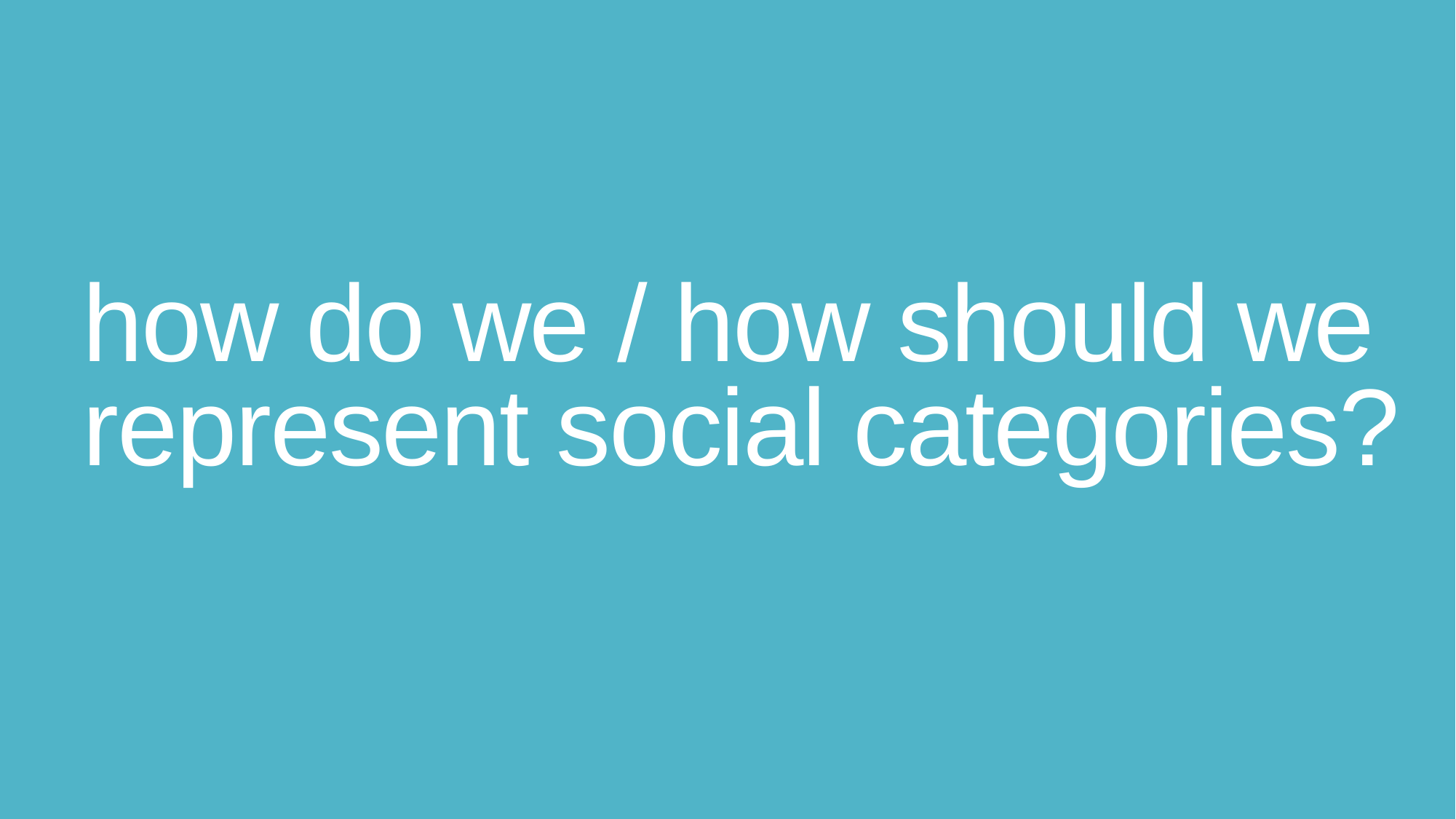

# how do we / how should we represent social categories?